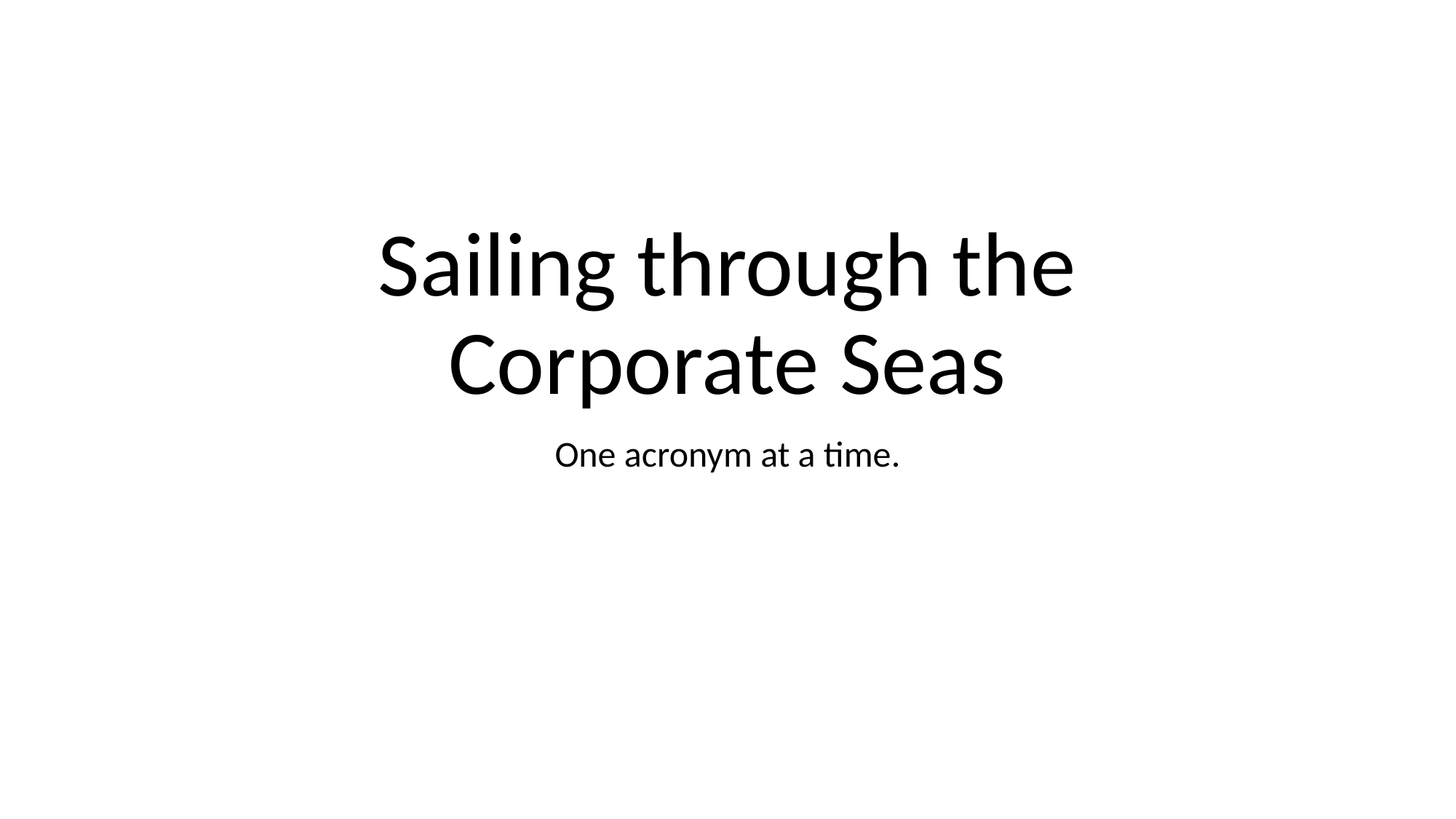

# Sailing through the Corporate Seas
One acronym at a time.